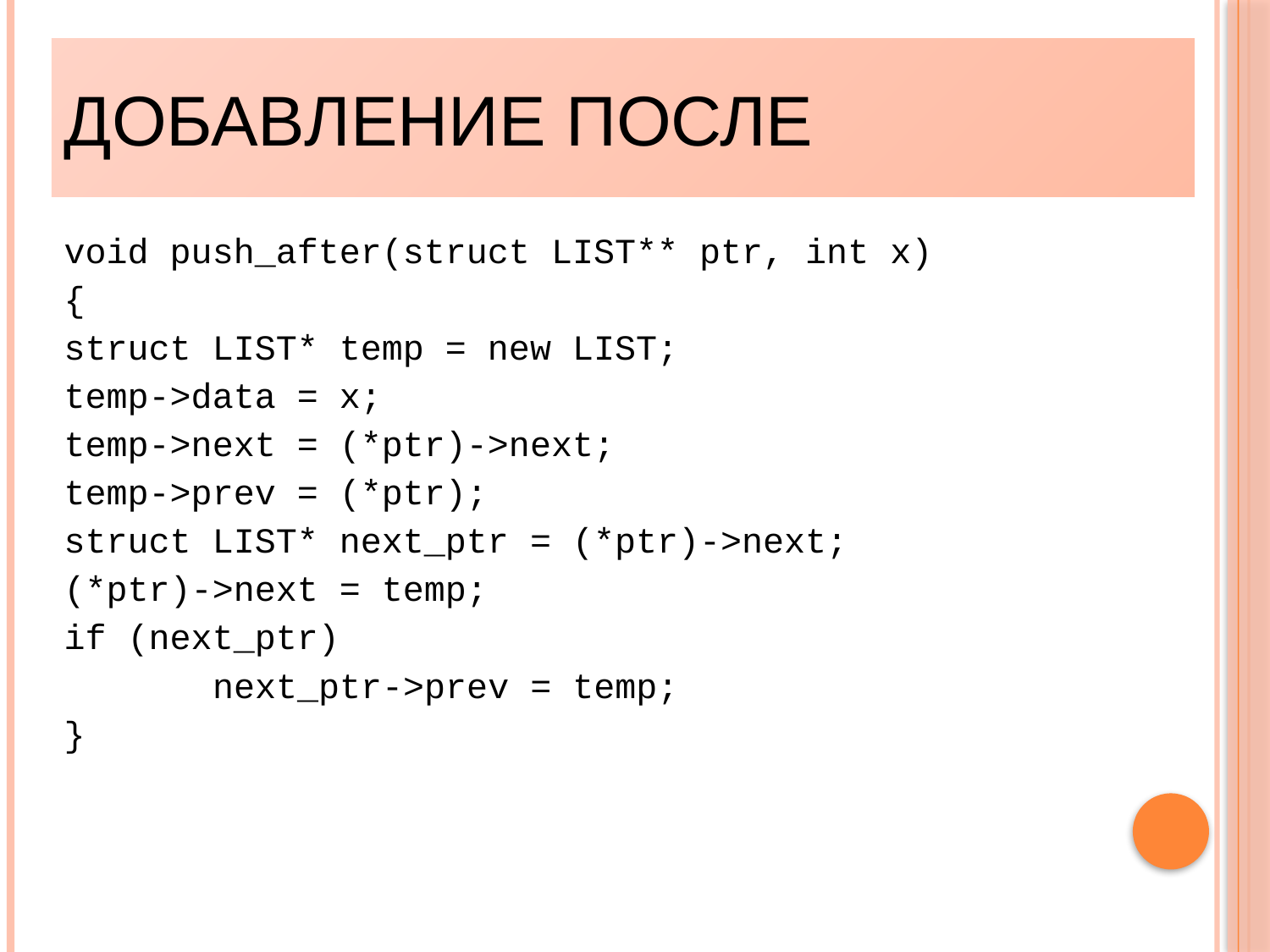

Добавление после
void push_after(struct LIST** ptr, int x)
{
struct LIST* temp = new LIST;
temp->data = x;
temp->next = (*ptr)->next;
temp->prev = (*ptr);
struct LIST* next_ptr = (*ptr)->next;
(*ptr)->next = temp;
if (next_ptr)
		next_ptr->prev = temp;
}